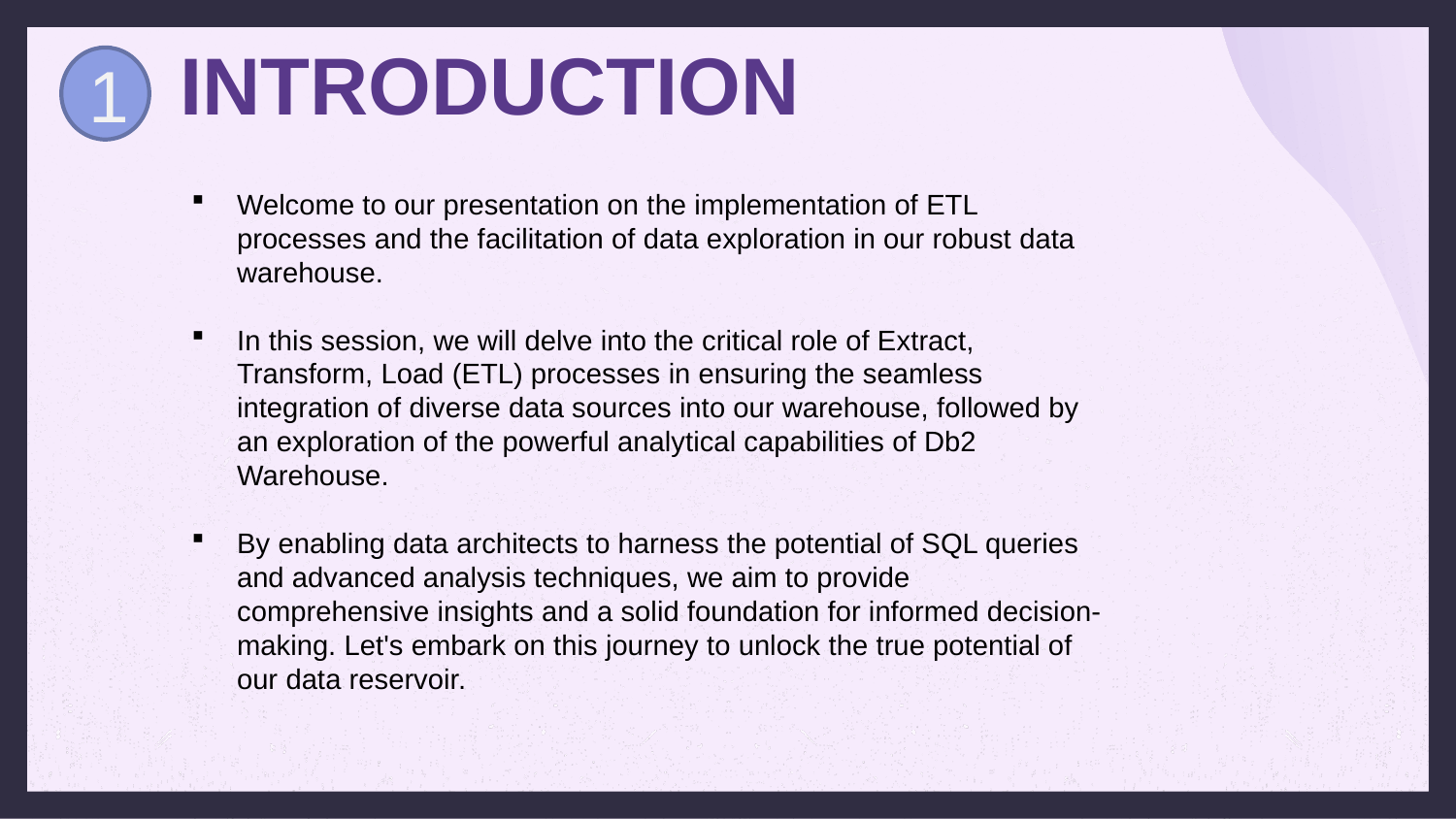

# INTRODUCTION
1
Welcome to our presentation on the implementation of ETL processes and the facilitation of data exploration in our robust data warehouse.

In this session, we will delve into the critical role of Extract, Transform, Load (ETL) processes in ensuring the seamless integration of diverse data sources into our warehouse, followed by an exploration of the powerful analytical capabilities of Db2 Warehouse.

By enabling data architects to harness the potential of SQL queries and advanced analysis techniques, we aim to provide comprehensive insights and a solid foundation for informed decision-making. Let's embark on this journey to unlock the true potential of our data reservoir.